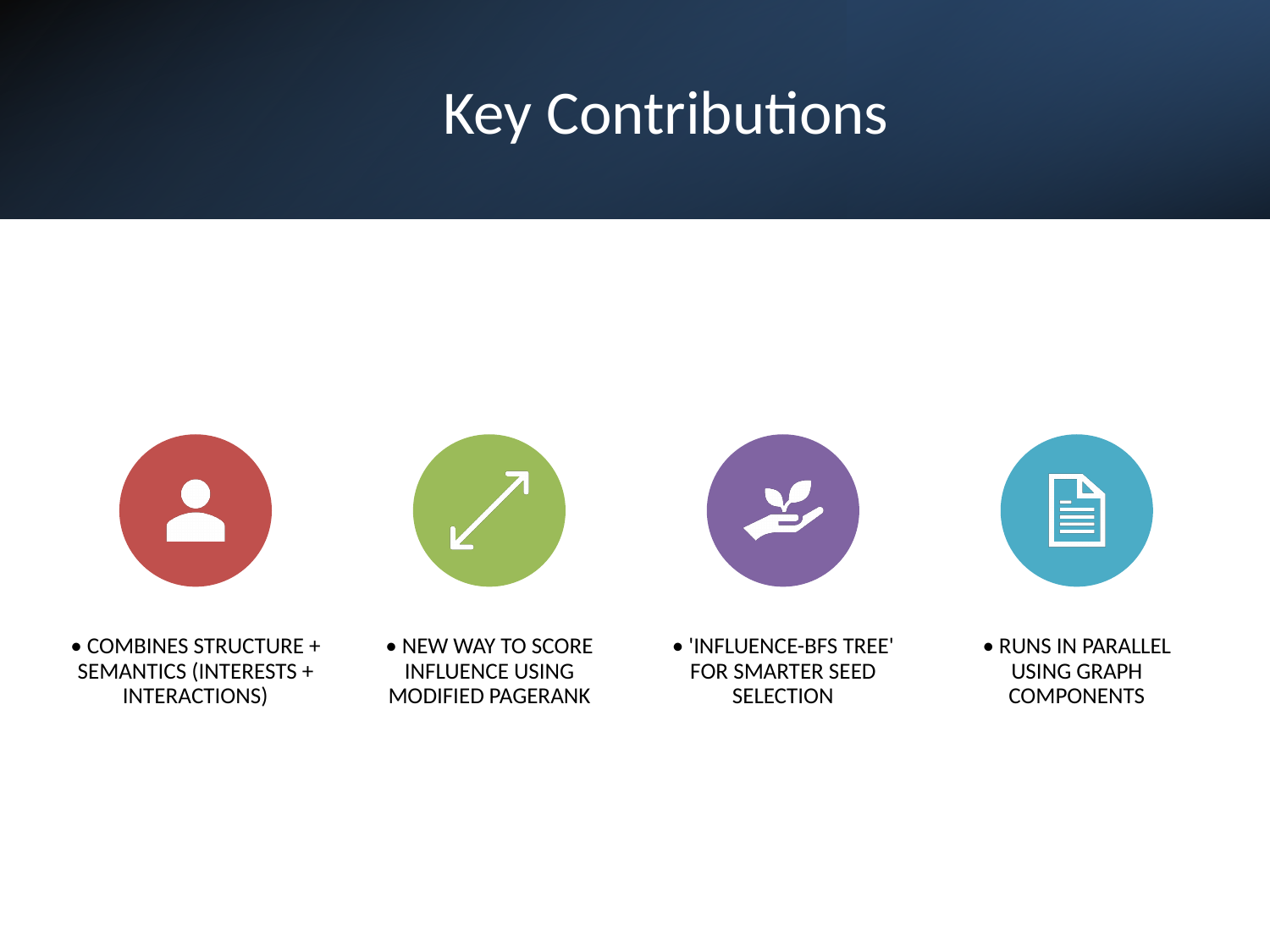

# Key Contributions
• Combines structure + semantics (interests + interactions)
• New way to score influence using modified PageRank
• 'Influence-BFS Tree' for smarter seed selection
• Runs in parallel using graph components